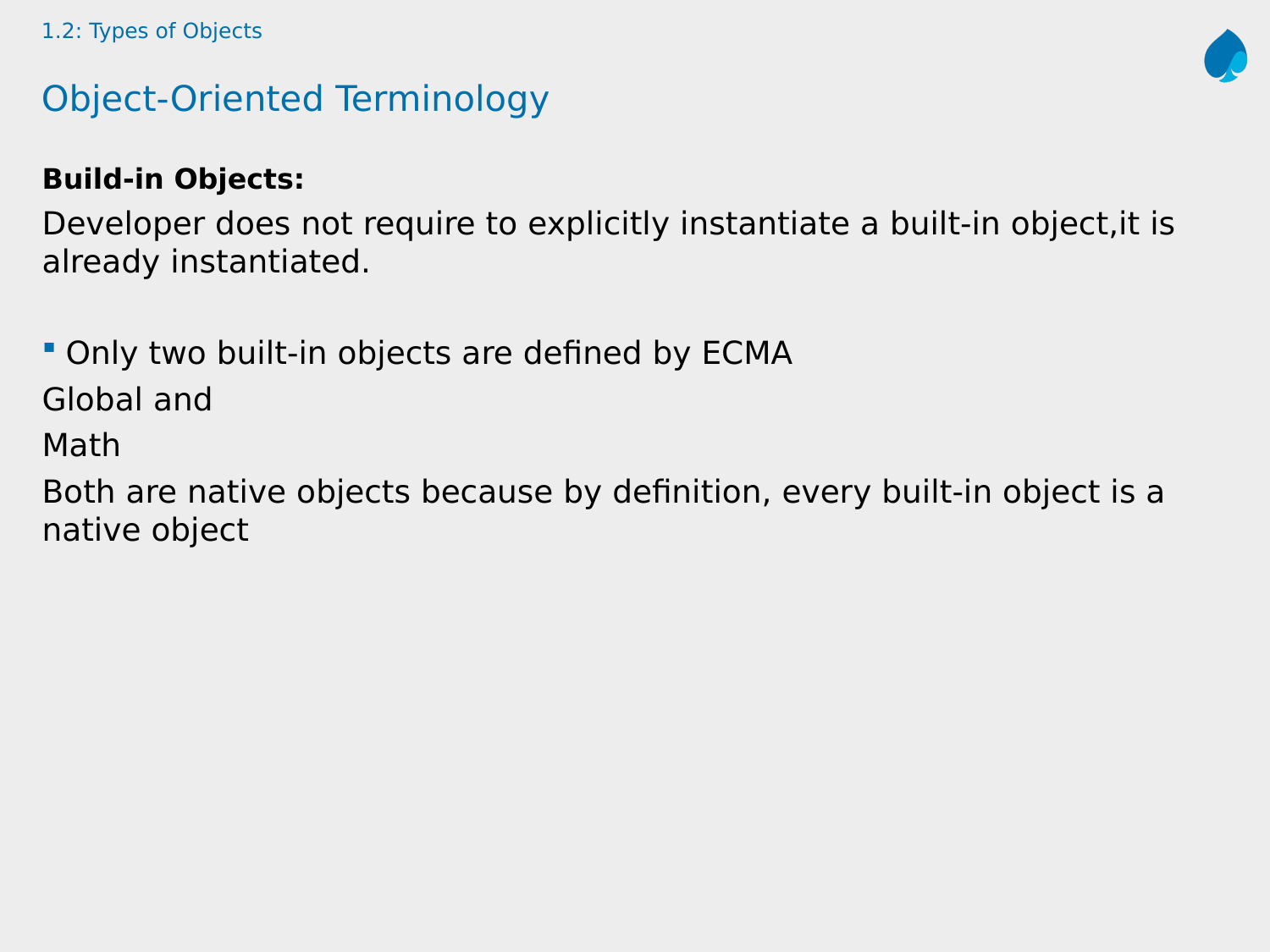

# 1.2: Types of Objects Object-Oriented Terminology

Build-in Objects:
Developer does not require to explicitly instantiate a built-in object,it is already instantiated.

Only two built-in objects are defined by ECMA
Global and
Math
Both are native objects because by definition, every built-in object is a native object